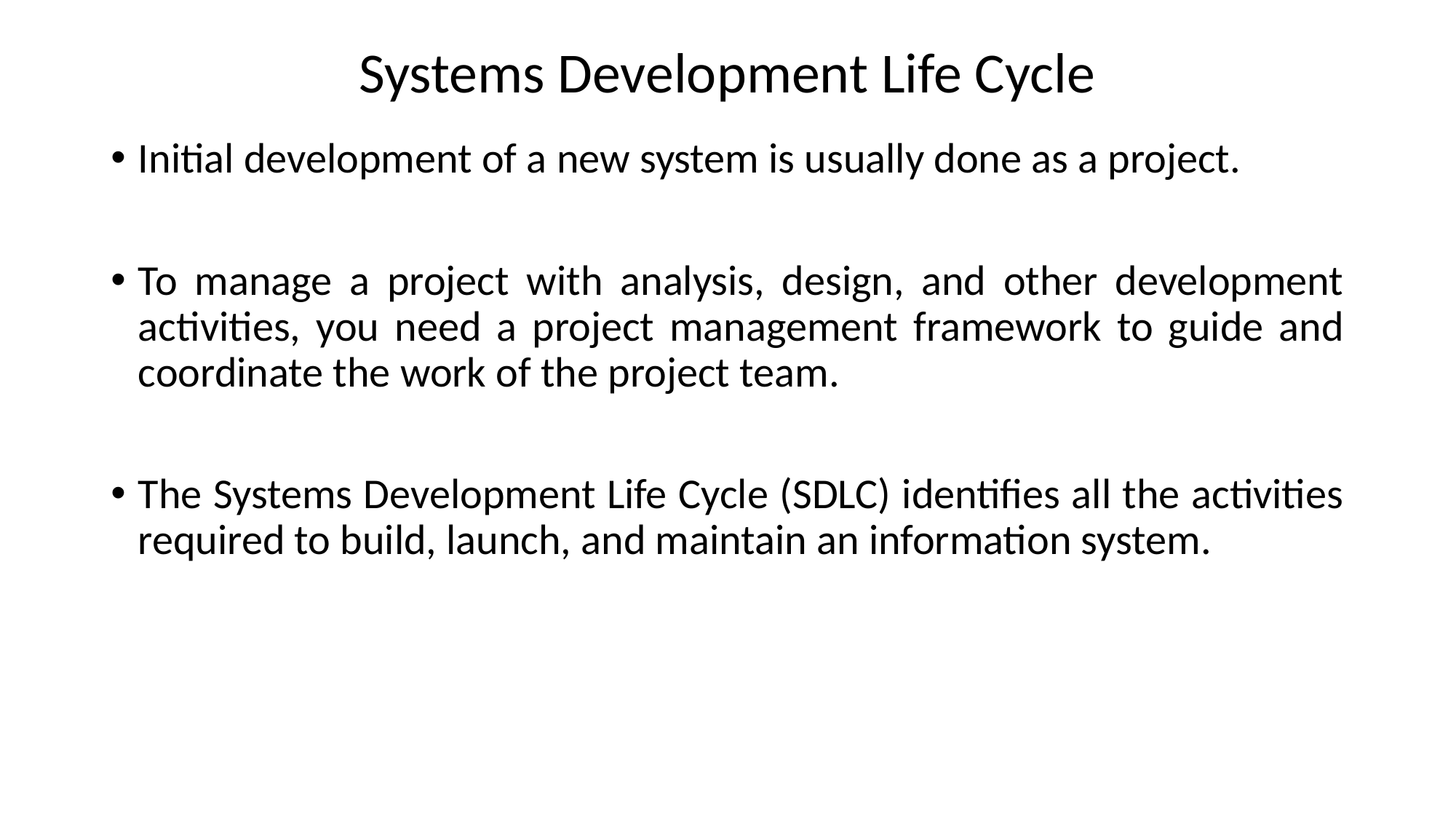

# Systems Development Life Cycle
Initial development of a new system is usually done as a project.

To manage a project with analysis, design, and other development activities, you need a project management framework to guide and coordinate the work of the project team.

The Systems Development Life Cycle (SDLC) identifies all the activities required to build, launch, and maintain an information system.